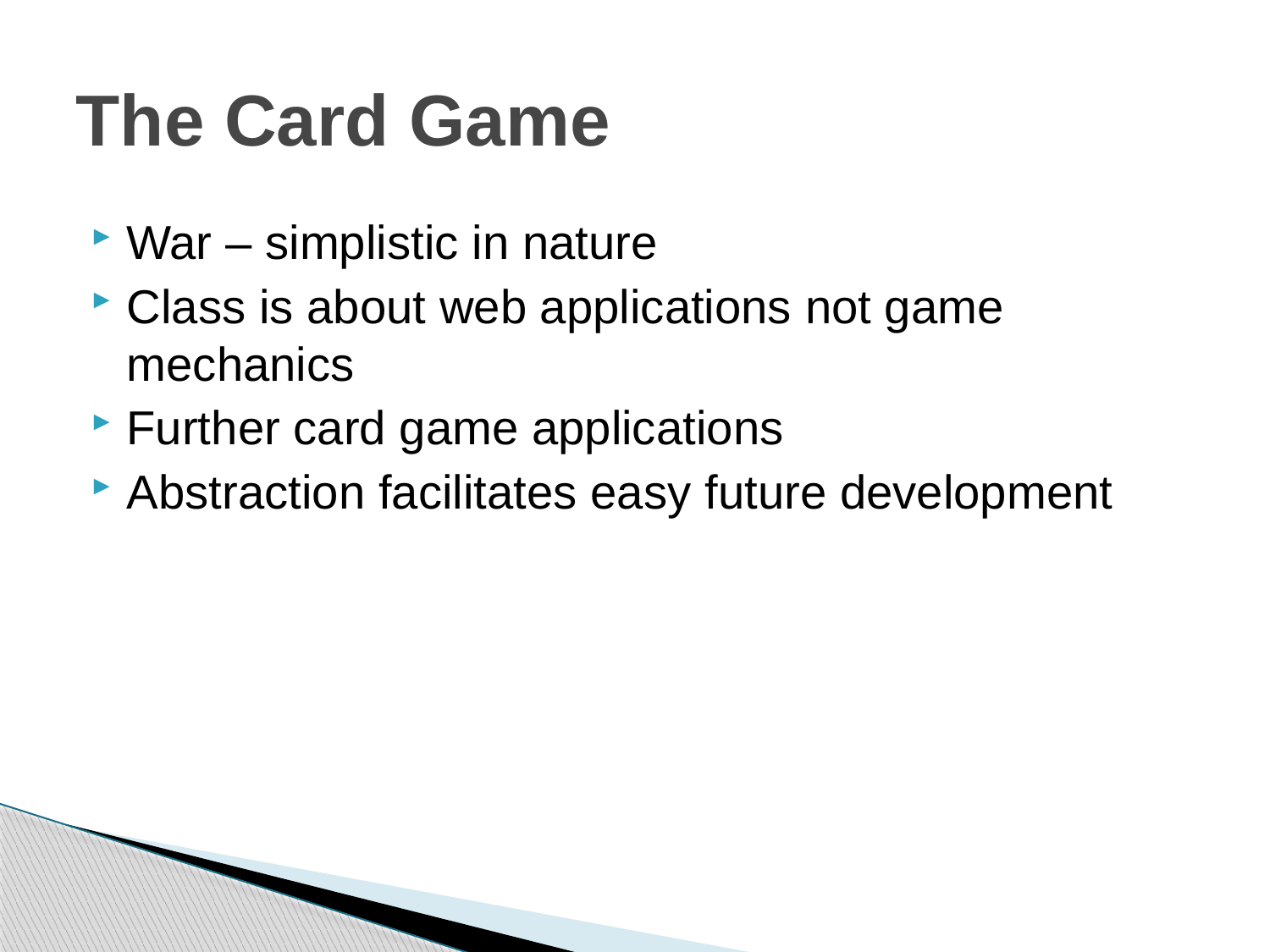

# The Card Game
War – simplistic in nature
Class is about web applications not game mechanics
Further card game applications
Abstraction facilitates easy future development